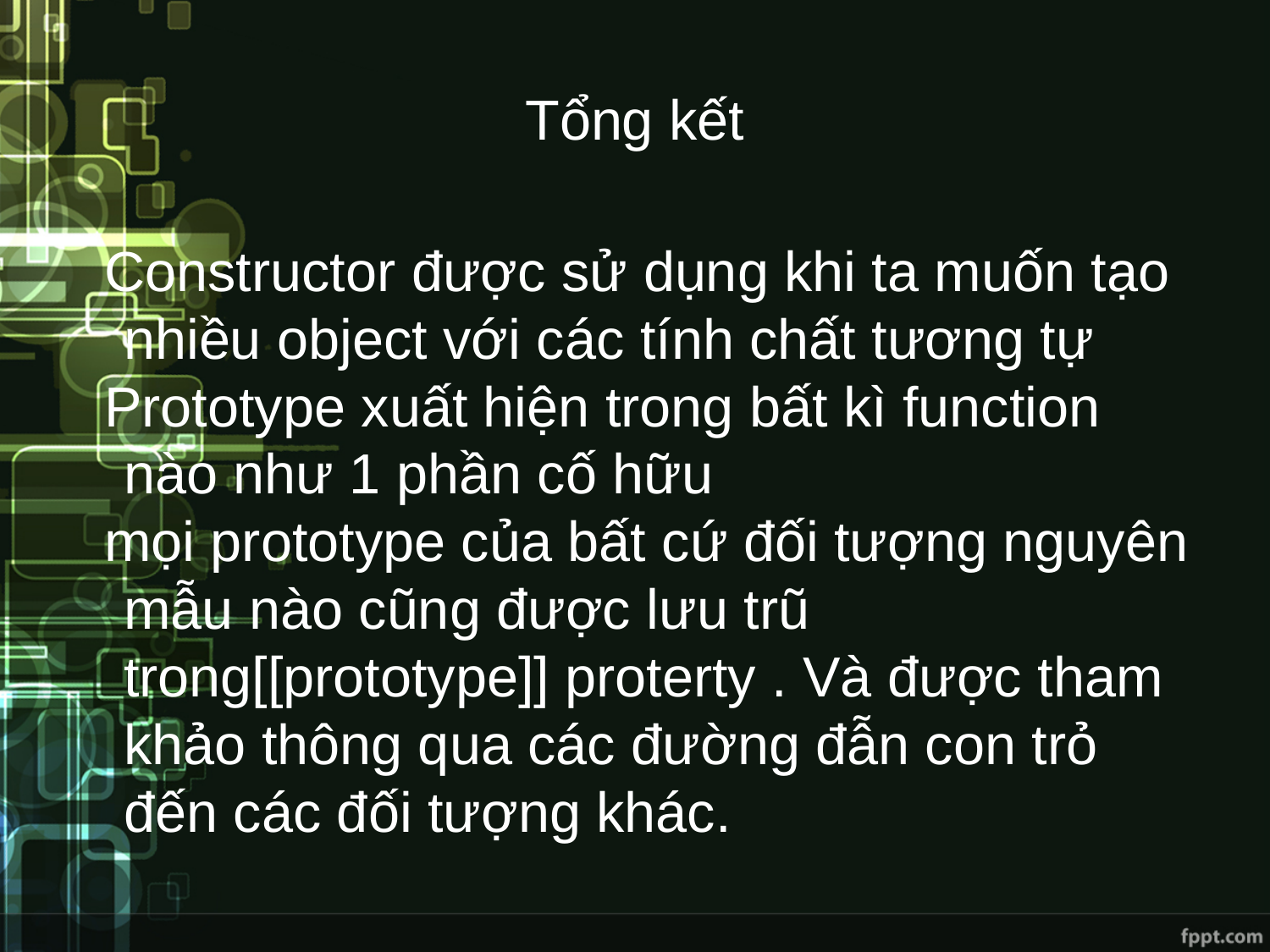

# Tổng kết
Constructor được sử dụng khi ta muốn tạo nhiều object với các tính chất tương tự
Prototype xuất hiện trong bất kì function nào như 1 phần cố hữu
mọi prototype của bất cứ đối tượng nguyên mẫu nào cũng được lưu trũ trong[[prototype]] proterty . Và được tham khảo thông qua các đường đẫn con trỏ đến các đối tượng khác.